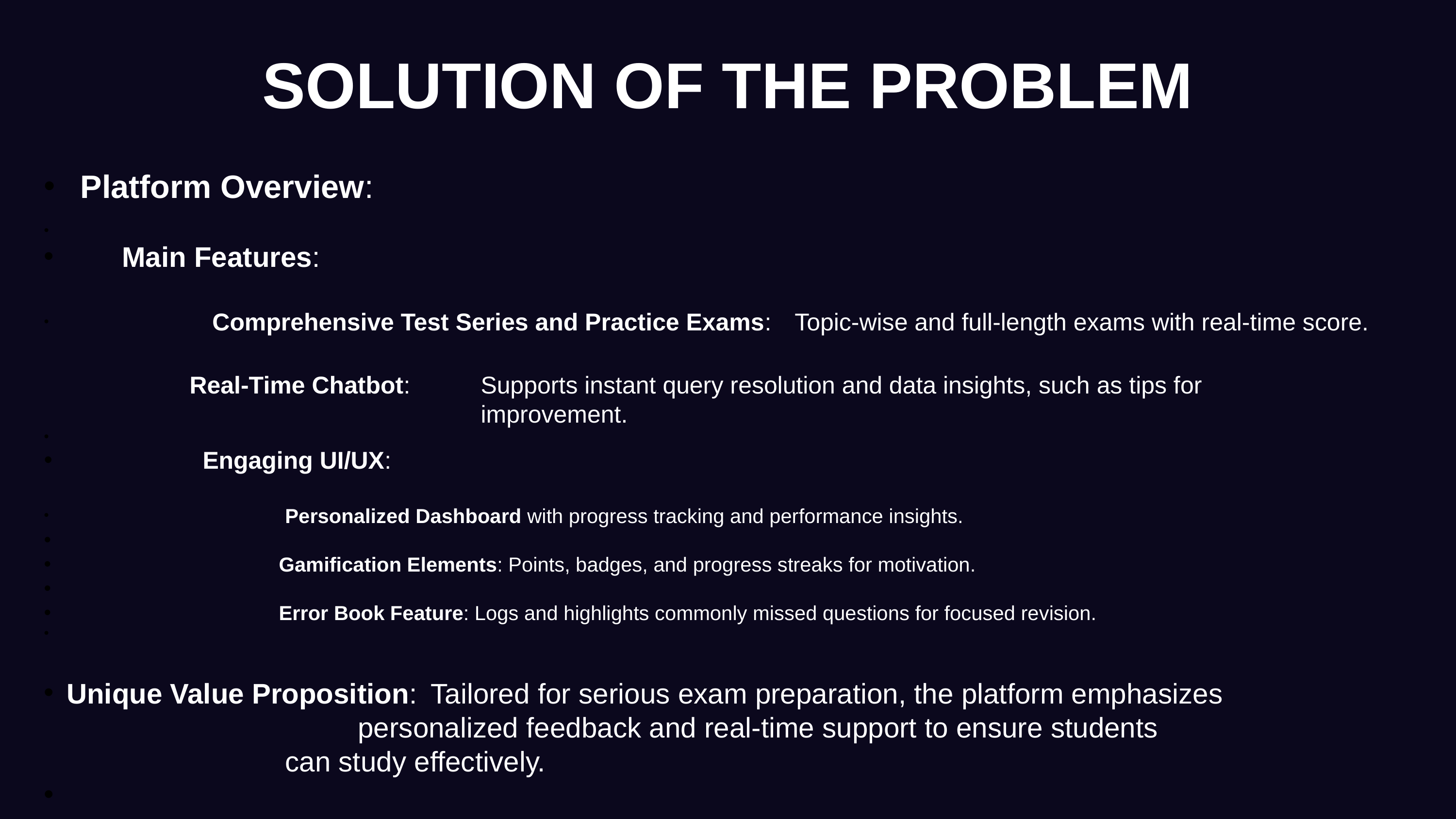

SOLUTION OF THE PROBLEM

Platform Overview:

       Main Features:

		Comprehensive Test Series and Practice Exams: 	Topic-wise and full-length exams with real-time score.

		Real-Time Chatbot:	Supports instant query resolution and data insights, such as tips for 							  	improvement.

                    Engaging UI/UX:

			Personalized Dashboard with progress tracking and performance insights.

                                      Gamification Elements: Points, badges, and progress streaks for motivation.

                                      Error Book Feature: Logs and highlights commonly missed questions for focused revision.

Unique Value Proposition: 	Tailored for serious exam preparation, the platform emphasizes 						personalized feedback and real-time support to ensure students 						can study effectively.